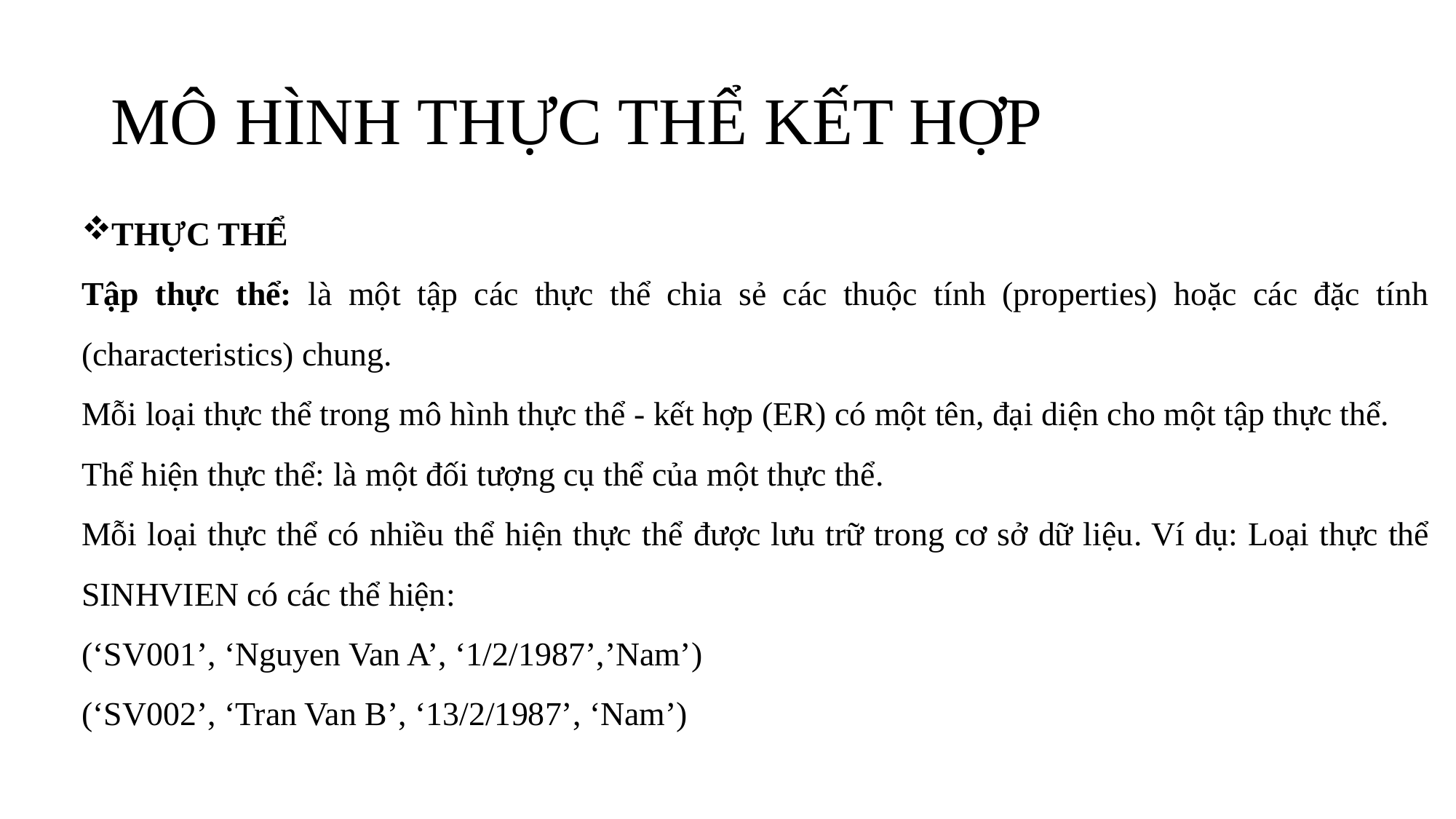

# MÔ HÌNH THỰC THỂ KẾT HỢP
THỰC THỂ
Tập thực thể: là một tập các thực thể chia sẻ các thuộc tính (properties) hoặc các đặc tính (characteristics) chung.
Mỗi loại thực thể trong mô hình thực thể - kết hợp (ER) có một tên, đại diện cho một tập thực thể.
Thể hiện thực thể: là một đối tượng cụ thể của một thực thể.
Mỗi loại thực thể có nhiều thể hiện thực thể được lưu trữ trong cơ sở dữ liệu. Ví dụ: Loại thực thể SINHVIEN có các thể hiện:
(‘SV001’, ‘Nguyen Van A’, ‘1/2/1987’,’Nam’)
(‘SV002’, ‘Tran Van B’, ‘13/2/1987’, ‘Nam’)